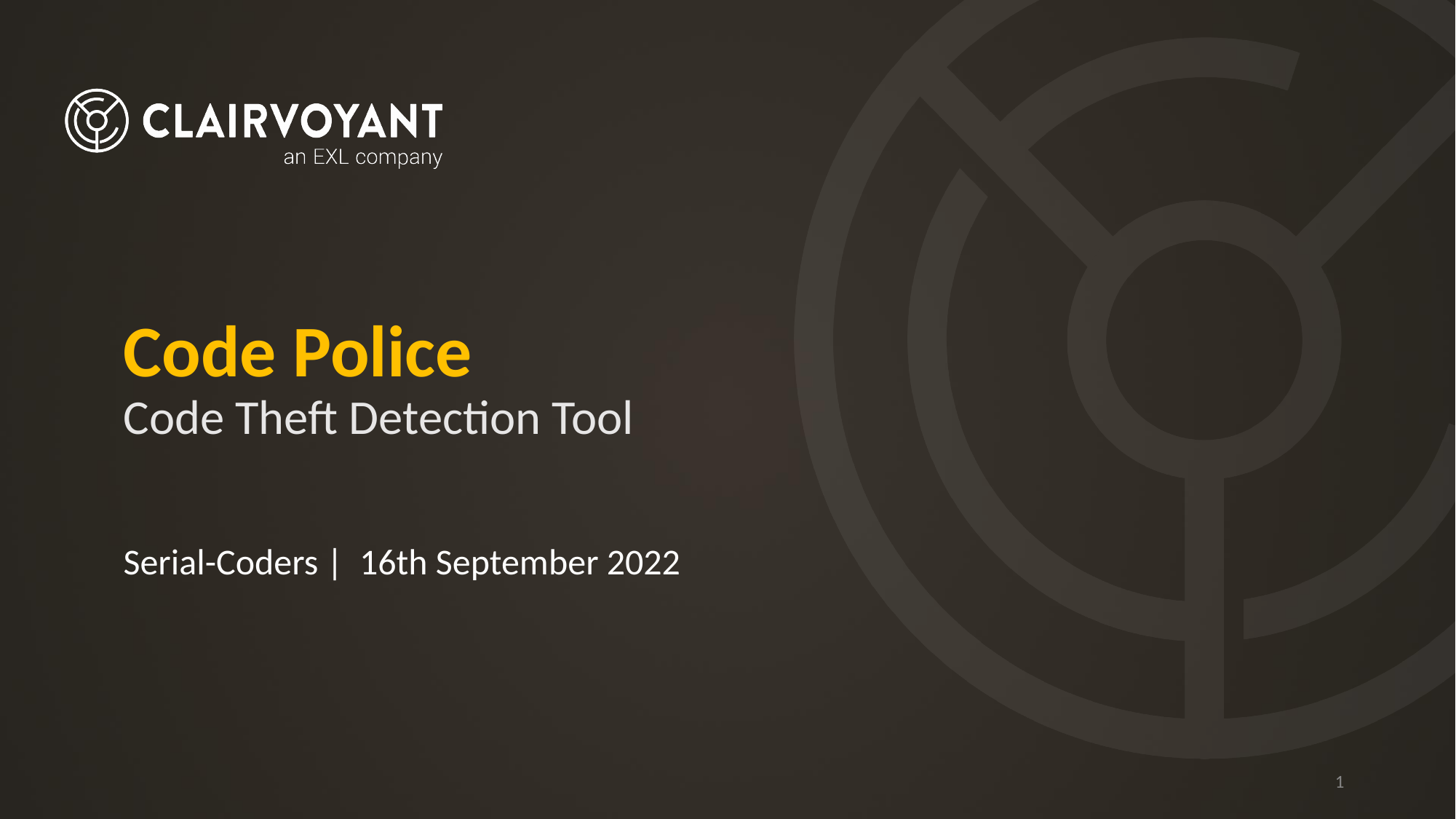

Code Police
Code Theft Detection Tool
Serial-Coders |  16th September 2022
1